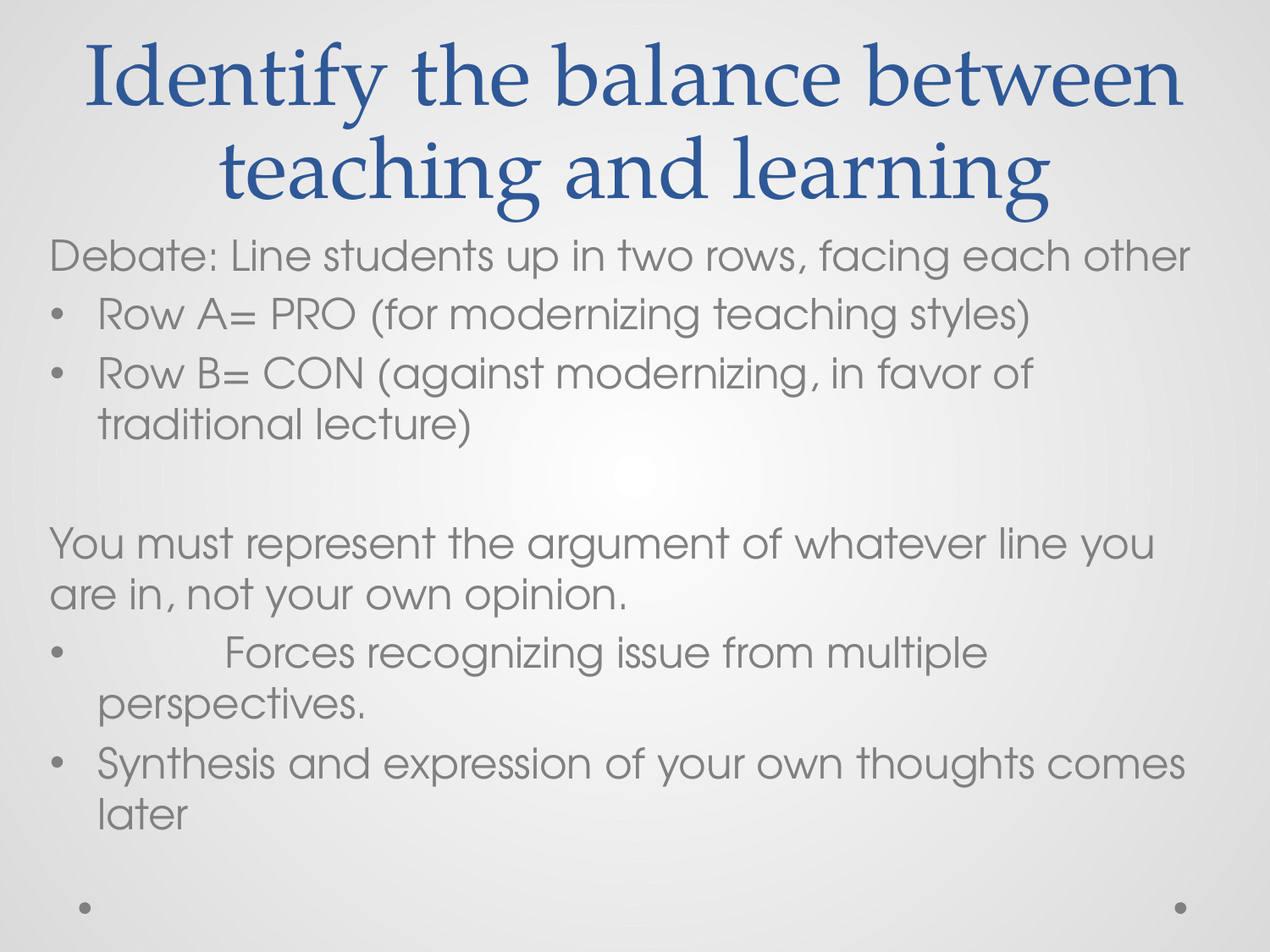

# Identify the balance between teaching and learning
Debate: Line students up in two rows, facing each other
Row A= PRO (for modernizing teaching styles)
Row B= CON (against modernizing, in favor of traditional lecture)

You must represent the argument of whatever line you are in, not your own opinion.
	Forces recognizing issue from multiple perspectives.
Synthesis and expression of your own thoughts comes later